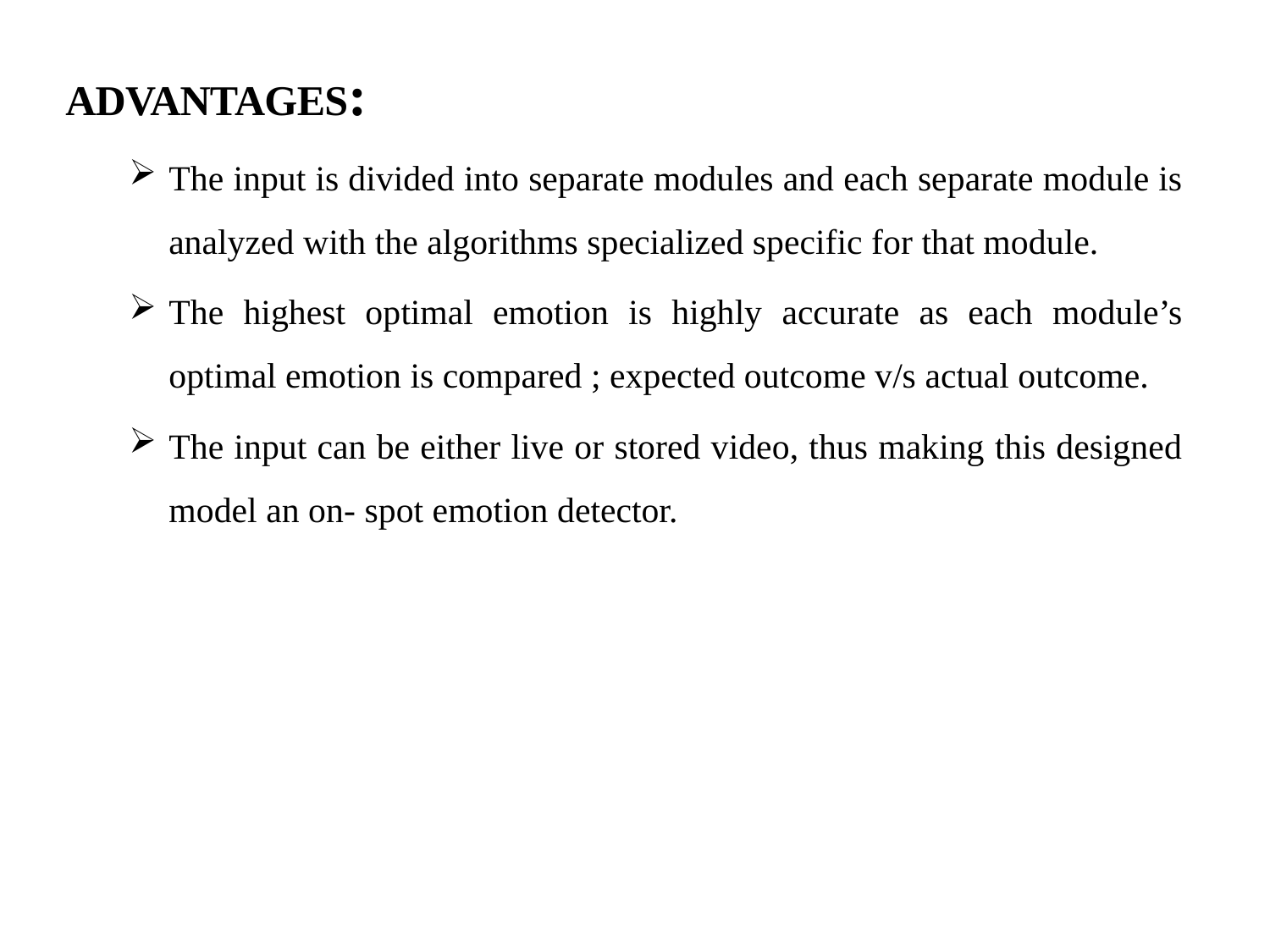

ADVANTAGES:
The input is divided into separate modules and each separate module is analyzed with the algorithms specialized specific for that module.
The highest optimal emotion is highly accurate as each module’s optimal emotion is compared ; expected outcome v/s actual outcome.
The input can be either live or stored video, thus making this designed model an on- spot emotion detector.